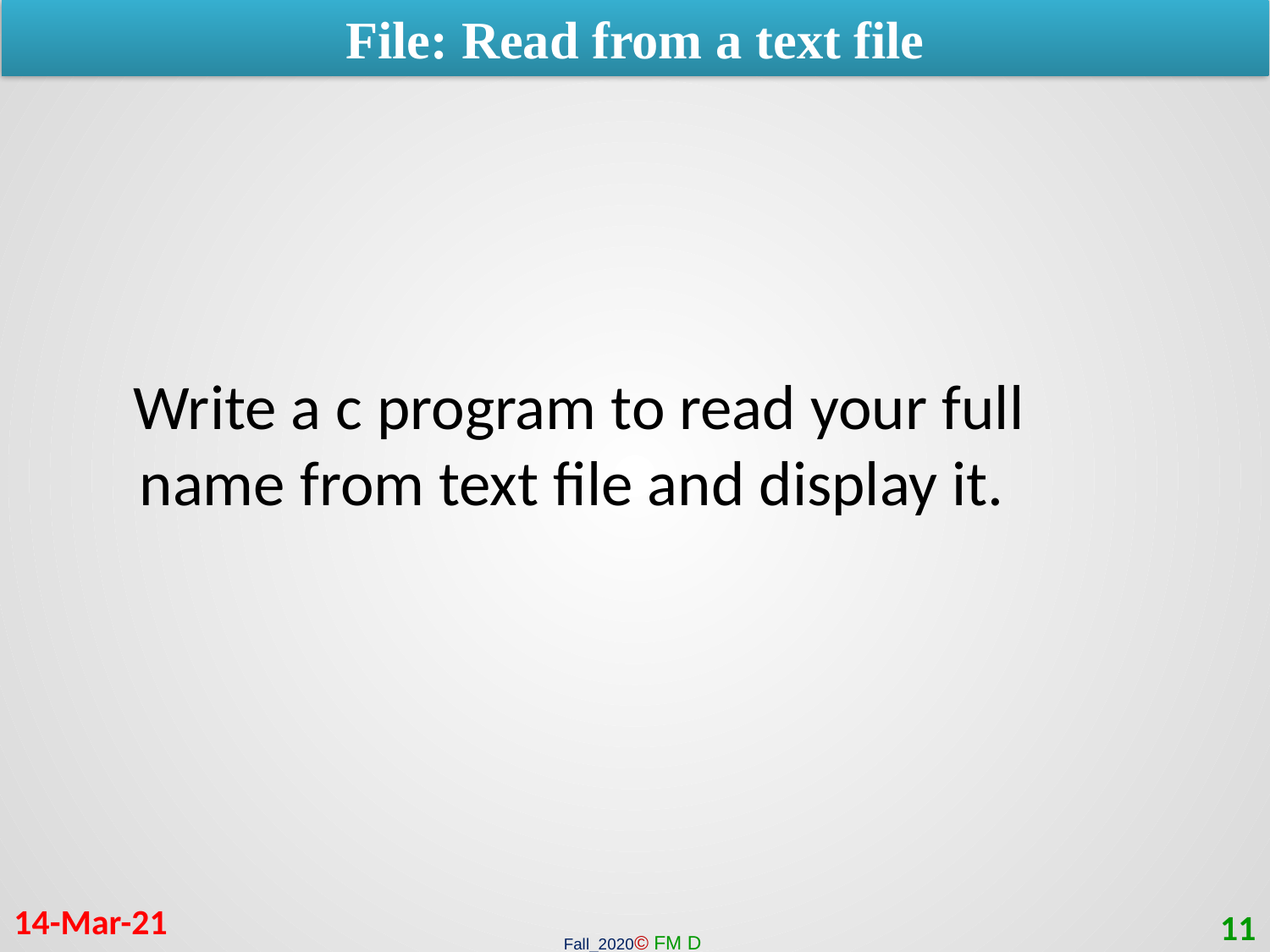

File: Read from a text file
Write a c program to read your full name from text file and display it.
14-Mar-21
11